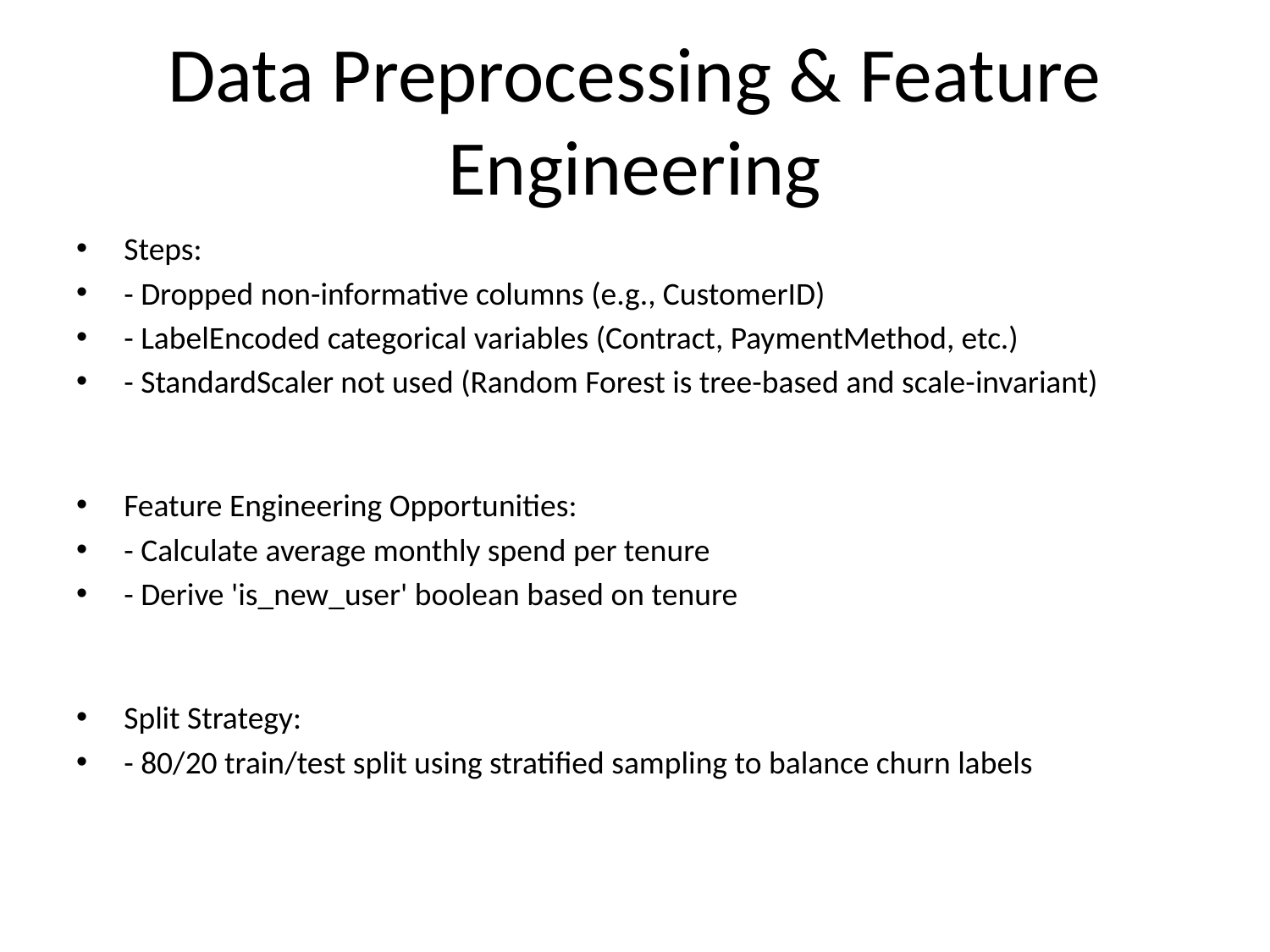

# Data Preprocessing & Feature Engineering
Steps:
- Dropped non-informative columns (e.g., CustomerID)
- LabelEncoded categorical variables (Contract, PaymentMethod, etc.)
- StandardScaler not used (Random Forest is tree-based and scale-invariant)

Feature Engineering Opportunities:
- Calculate average monthly spend per tenure
- Derive 'is_new_user' boolean based on tenure

Split Strategy:
- 80/20 train/test split using stratified sampling to balance churn labels